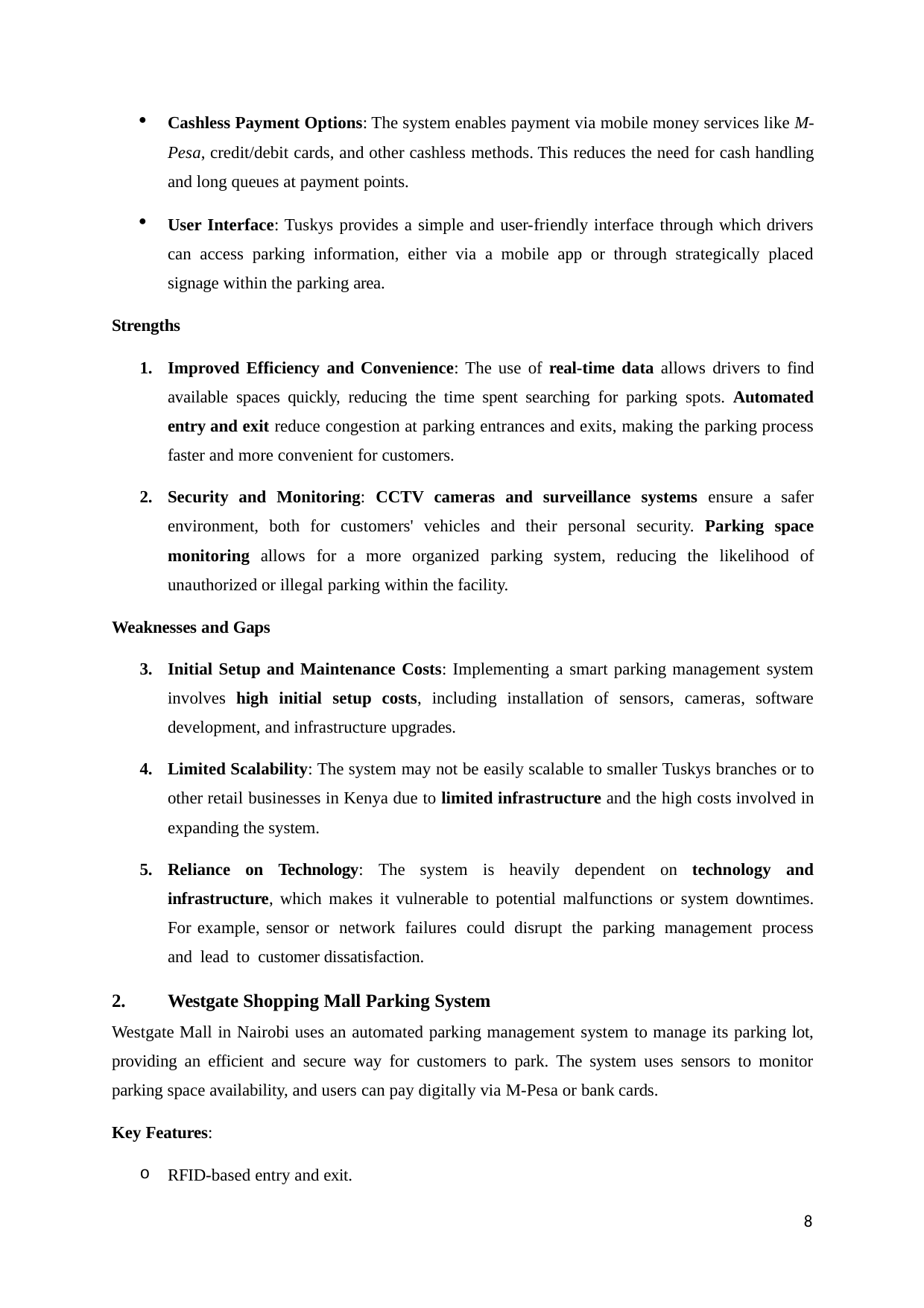

Cashless Payment Options: The system enables payment via mobile money services like M- Pesa, credit/debit cards, and other cashless methods. This reduces the need for cash handling and long queues at payment points.
User Interface: Tuskys provides a simple and user-friendly interface through which drivers can access parking information, either via a mobile app or through strategically placed signage within the parking area.

Strengths
Improved Efficiency and Convenience: The use of real-time data allows drivers to find available spaces quickly, reducing the time spent searching for parking spots. Automated entry and exit reduce congestion at parking entrances and exits, making the parking process faster and more convenient for customers.
Security and Monitoring: CCTV cameras and surveillance systems ensure a safer environment, both for customers' vehicles and their personal security. Parking space monitoring allows for a more organized parking system, reducing the likelihood of unauthorized or illegal parking within the facility.

Weaknesses and Gaps
Initial Setup and Maintenance Costs: Implementing a smart parking management system involves high initial setup costs, including installation of sensors, cameras, software development, and infrastructure upgrades.
Limited Scalability: The system may not be easily scalable to smaller Tuskys branches or to other retail businesses in Kenya due to limited infrastructure and the high costs involved in expanding the system.
Reliance on Technology: The system is heavily dependent on technology and infrastructure, which makes it vulnerable to potential malfunctions or system downtimes. For example, sensor or network failures could disrupt the parking management process and lead to customer dissatisfaction.

Westgate Shopping Mall Parking System
Westgate Mall in Nairobi uses an automated parking management system to manage its parking lot, providing an efficient and secure way for customers to park. The system uses sensors to monitor parking space availability, and users can pay digitally via M-Pesa or bank cards.

Key Features:

RFID-based entry and exit.
8